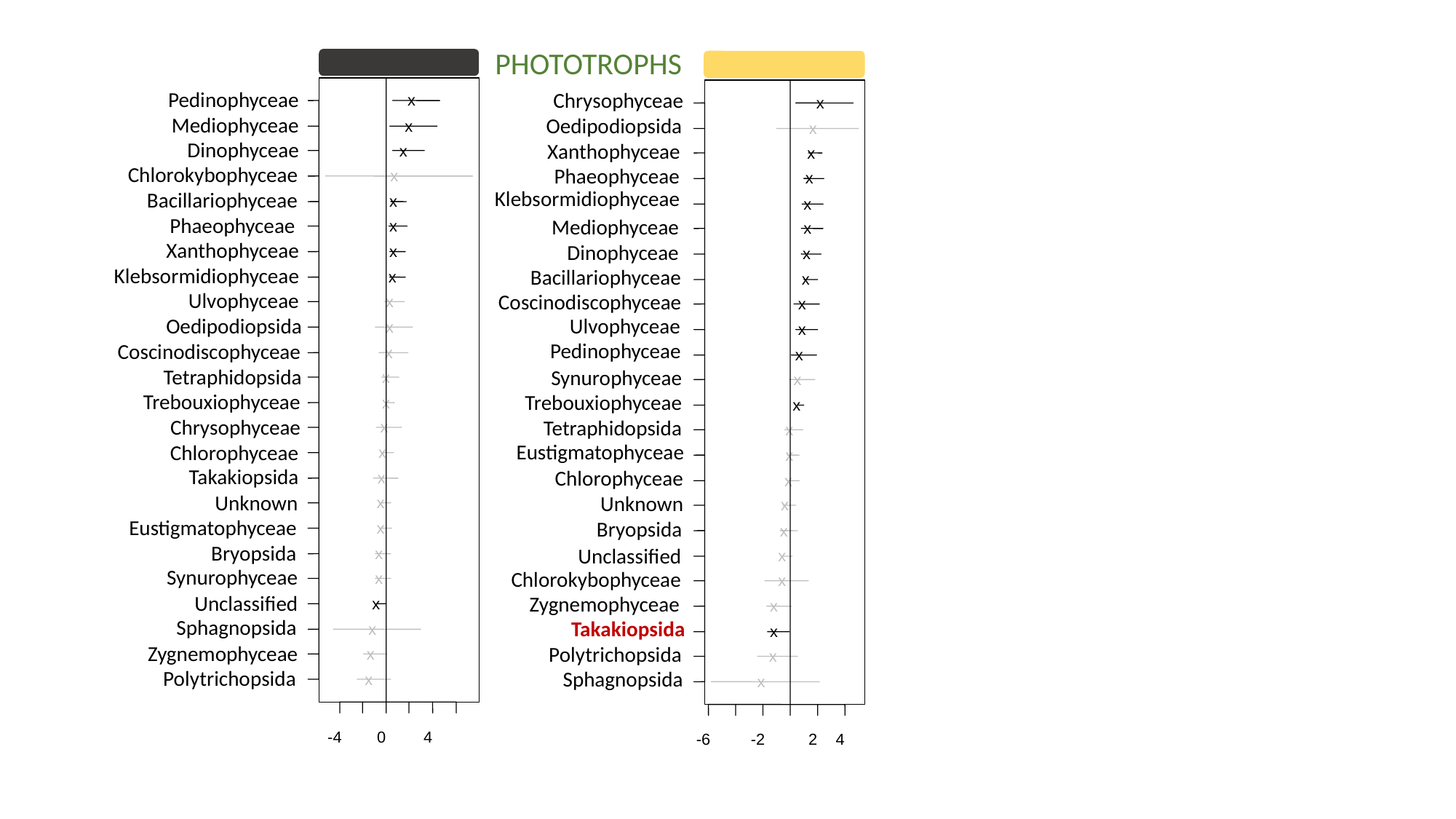

Algae dark

Pedinophyceae
x
x

Mediophyceae
x
x

Dinophyceae
x
x

Chlorokybophyceae
x
x

Bacillariophyceae
x
x

Phaeophyceae
x
x

Xanthophyceae
x
x

Klebsormidiophyceae
x
x

Ulvophyceae
x
x

Oedipodiopsida
x
x

Coscinodiscophyceae
x
x

Tetraphidopsida
x
x

Trebouxiophyceae
x
x

Chrysophyceae
x
x

Chlorophyceae
x
x

Takakiopsida
x
x

Unknown
x
x

Eustigmatophyceae
x
x

Bryopsida
x
x

Synurophyceae
x
x

Unclassified
x
x

Sphagnopsida
x
x

Zygnemophyceae
x
x

Polytrichopsida
x
x

-4
0
4
-4
0
2
4
6
co2_flux
Sphagnopsida
Pedinophyceae
Polytrichopsida
Takakiopsida
Tetraphidopsida
Mediophyceae
Chlorokybophyceae
Coscinodiscophyceae
Bryopsida
Unknown
Dinophyceae
Eustigmatophyceae
Unclassified
Chlorophyceae
Trebouxiophyceae
Bacillariophyceae
Ulvophyceae
Synurophyceae
Xanthophyceae
Zygnemophyceae
Klebsormidiophyceae
Phaeophyceae
Oedipodiopsida
Chrysophyceae

Algae light

Chrysophyceae
x
x

Oedipodiopsida
x
x

Xanthophyceae
x
x

Phaeophyceae
x
x

Klebsormidiophyceae
x
x

Mediophyceae
x
x

Dinophyceae
x
x

Bacillariophyceae
x
x

Coscinodiscophyceae
x
x

Ulvophyceae
x
x

Pedinophyceae
x
x

Synurophyceae
x
x

Trebouxiophyceae
x
x

Tetraphidopsida
x
x

Eustigmatophyceae
x
x

Chlorophyceae
x
x

Unknown
x
x

Bryopsida
x
x

Unclassified
x
x

Chlorokybophyceae
x
x

Zygnemophyceae
x
x

Takakiopsida
x
x

Polytrichopsida
x
x

Sphagnopsida
x
x

-6
-2
2
4
-4
0
4
8
co2_flux
Sphagnopsida

Oedipodiopsida
Polytrichopsida
Takakiopsida
Chrysophyceae
Synurophyceae
Eustigmatophyceae
Zygnemophyceae
Mediophyceae
Unclassified
Chlorophyceae
Pedinophyceae
Phaeophyceae
Trebouxiophyceae
Xanthophyceae
Ulvophyceae
Bryopsida
Dinophyceae
Coscinodiscophyceae
Unknown
Bacillariophyceae
Tetraphidopsida
Klebsormidiophyceae
Chlorokybophyceae
PHOTOTROPHS